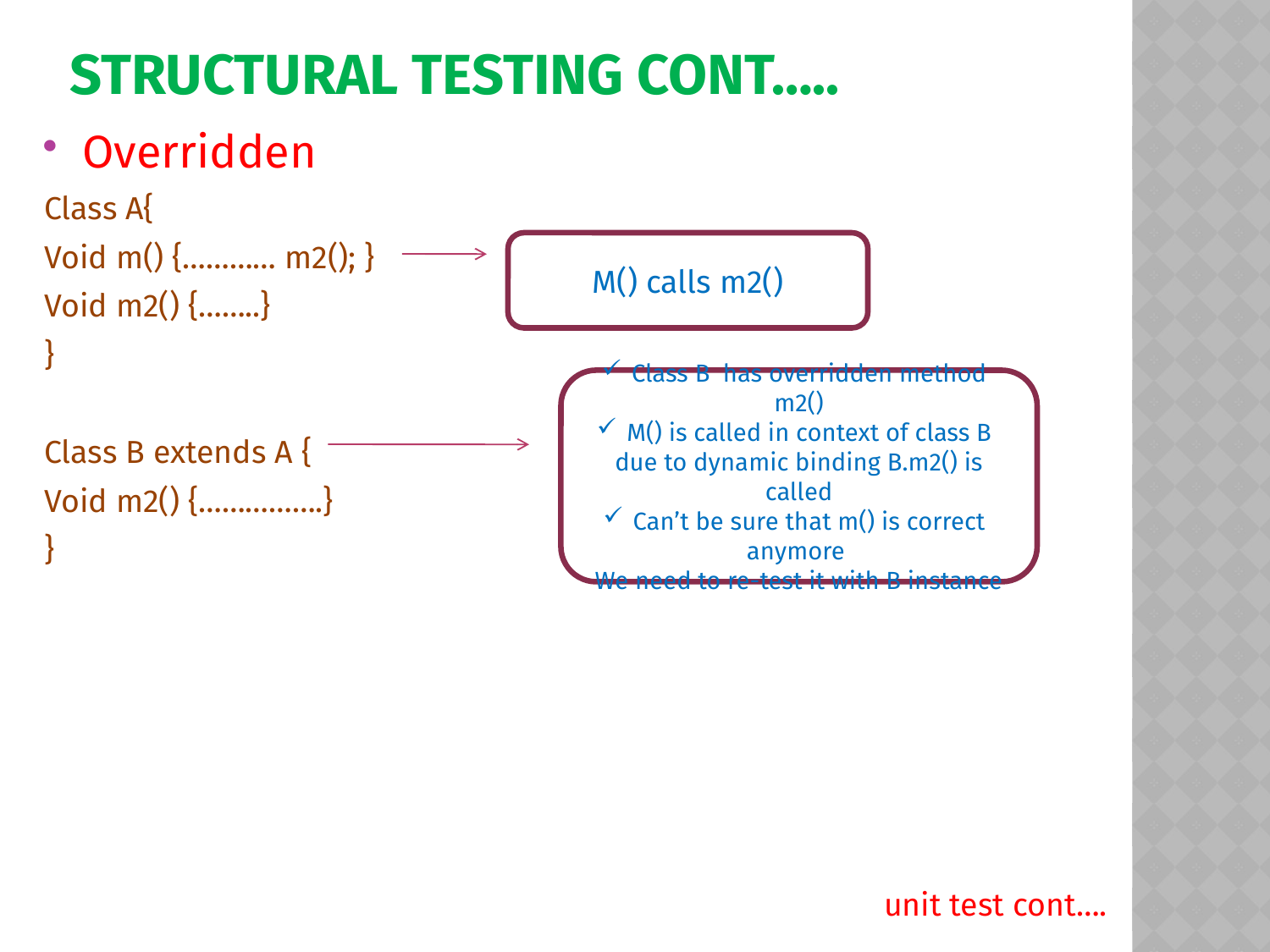

# Structural testing cont…..
Overridden
Class A{
Void m() {………… m2(); }
Void m2() {……..}
}

Class B extends A {
Void m2() {…………….}
}

M() calls m2()
Class B  has overridden method m2()
M() is called in context of class B due to dynamic binding B.m2() is called
Can’t be sure that m() is correct anymore
We need to re-test it with B instance
unit test cont….